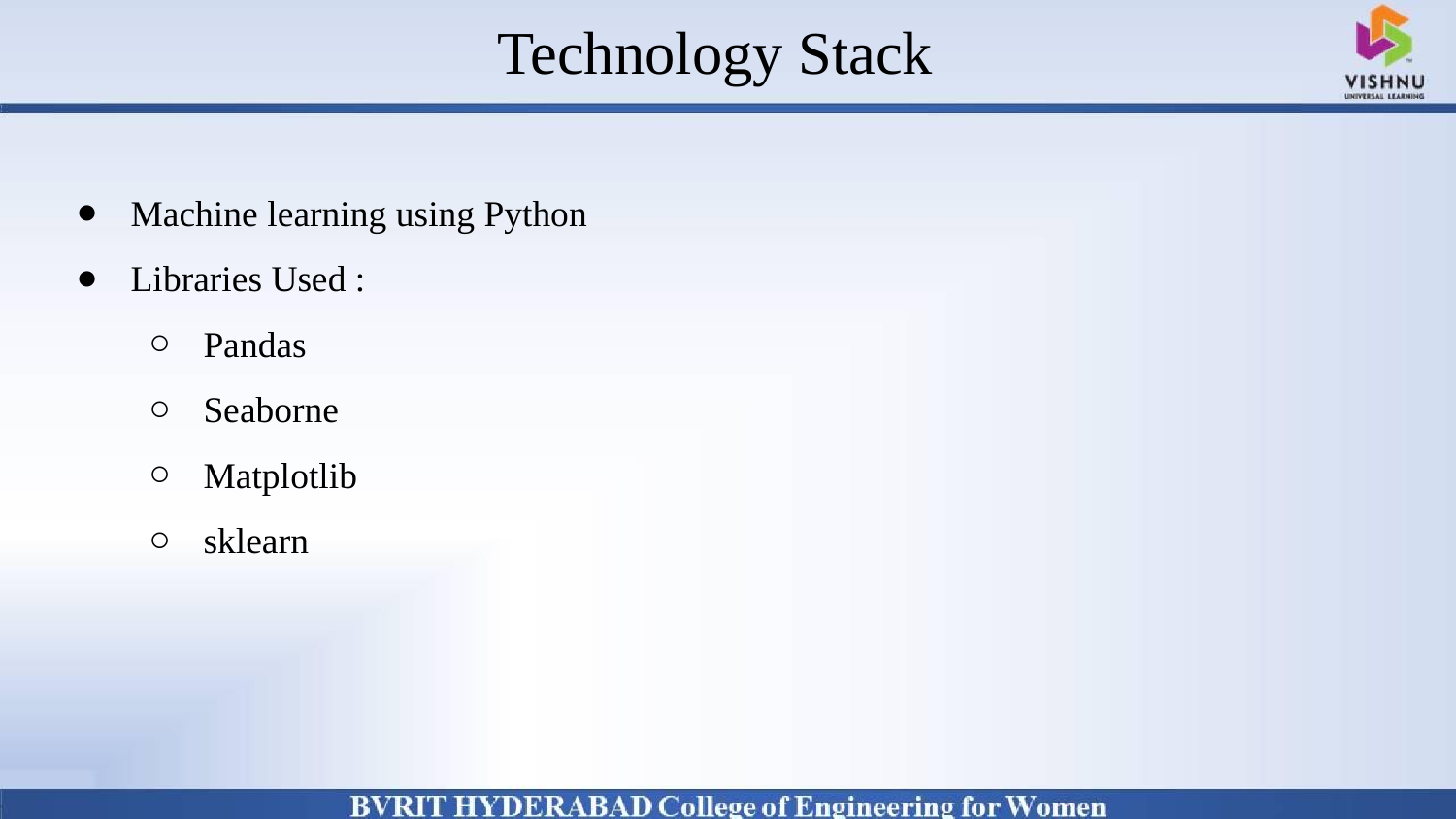

# Technology Stack

Why Should I Study this course?

Examples

BVRIT HYDERABAD College of Engineering for Women
Machine learning using Python
Libraries Used :
Pandas
Seaborne
Matplotlib
sklearn